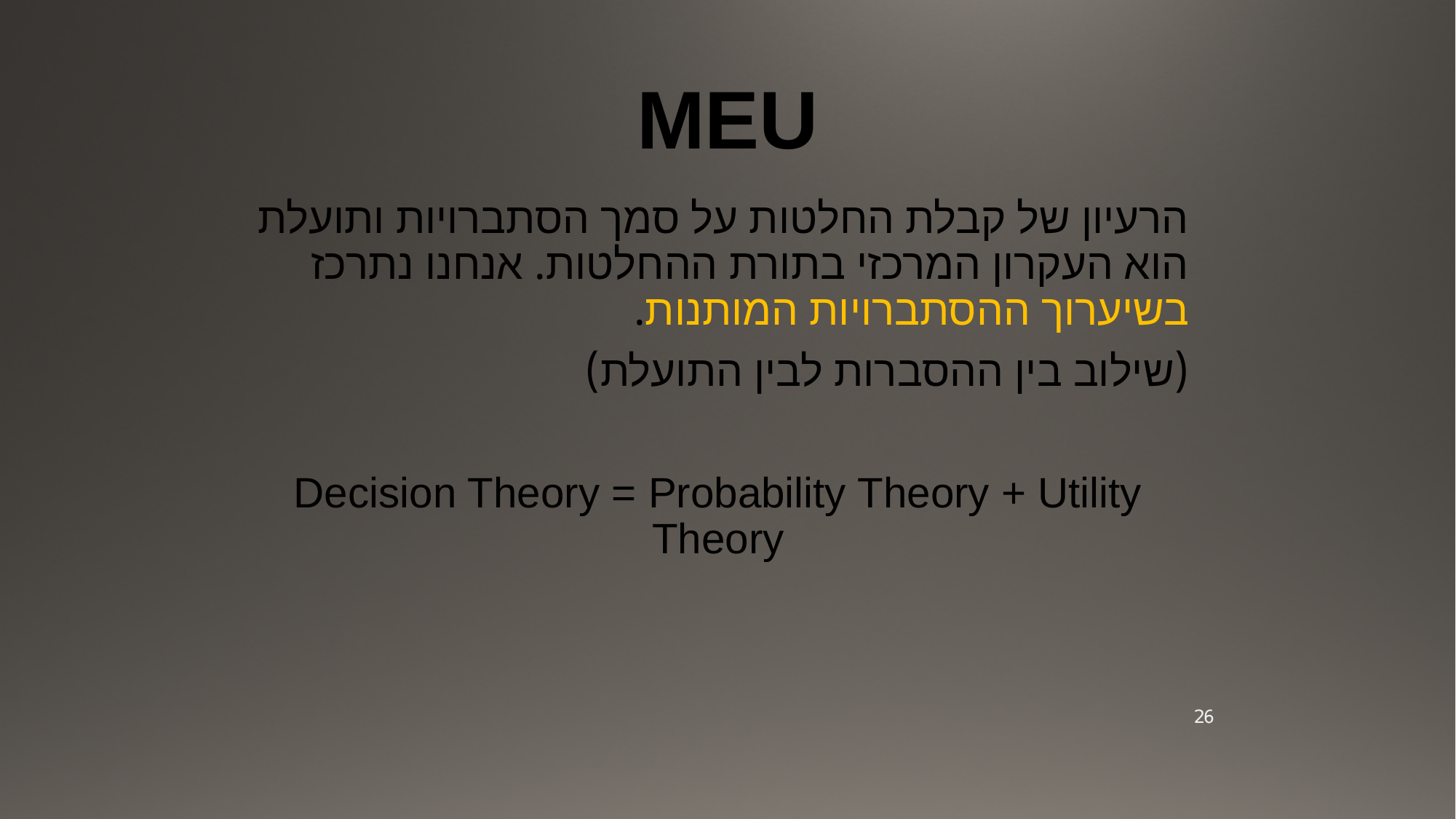

# MEU
הרעיון של קבלת החלטות על סמך הסתברויות ותועלת הוא העקרון המרכזי בתורת ההחלטות. אנחנו נתרכז בשיערוך ההסתברויות המותנות.
(שילוב בין ההסברות לבין התועלת)

Decision Theory = Probability Theory + Utility Theory
26